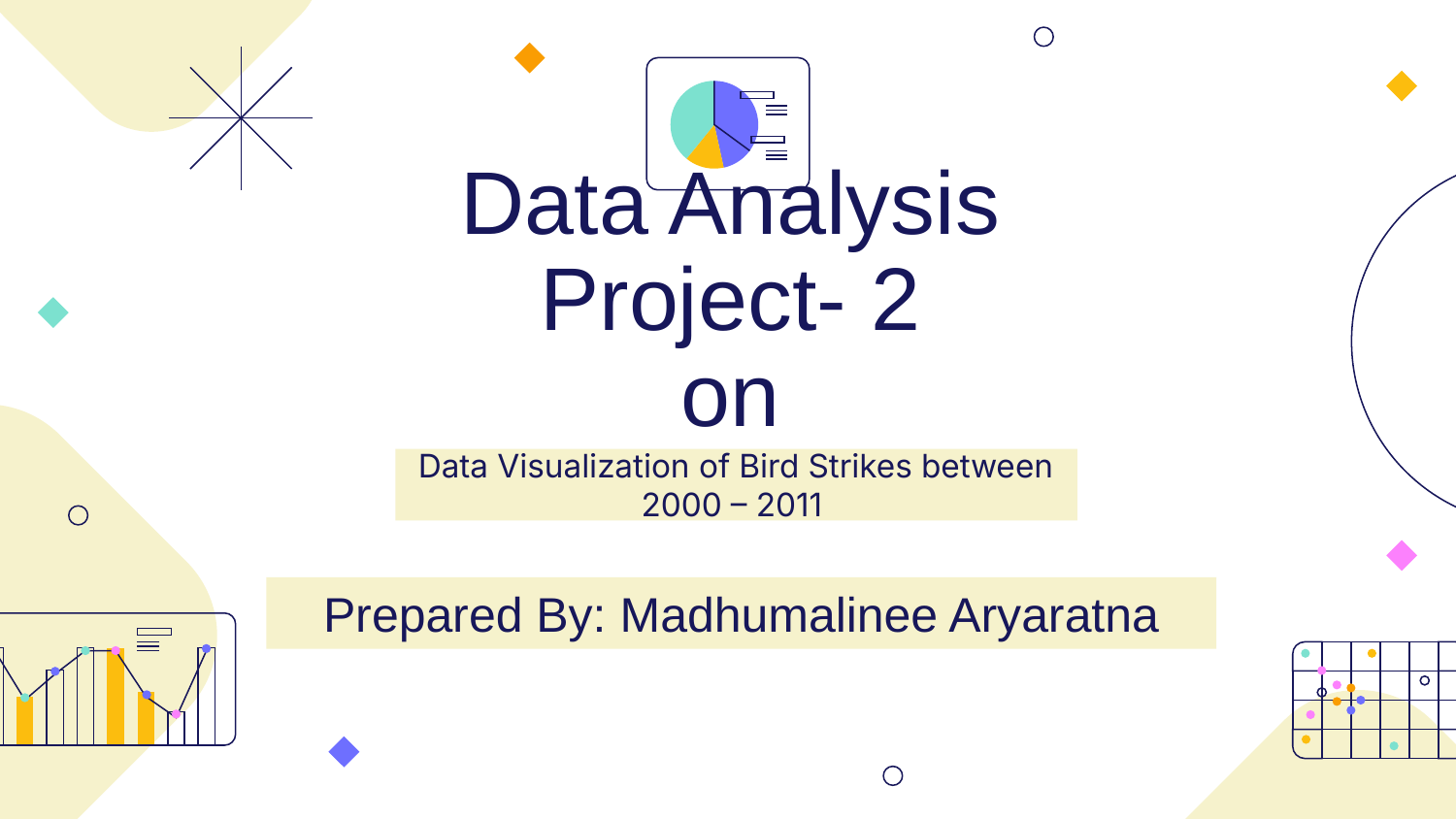

# Data Analysis Project- 2 on
Data Visualization of Bird Strikes between 2000 – 2011
Prepared By: Madhumalinee Aryaratna